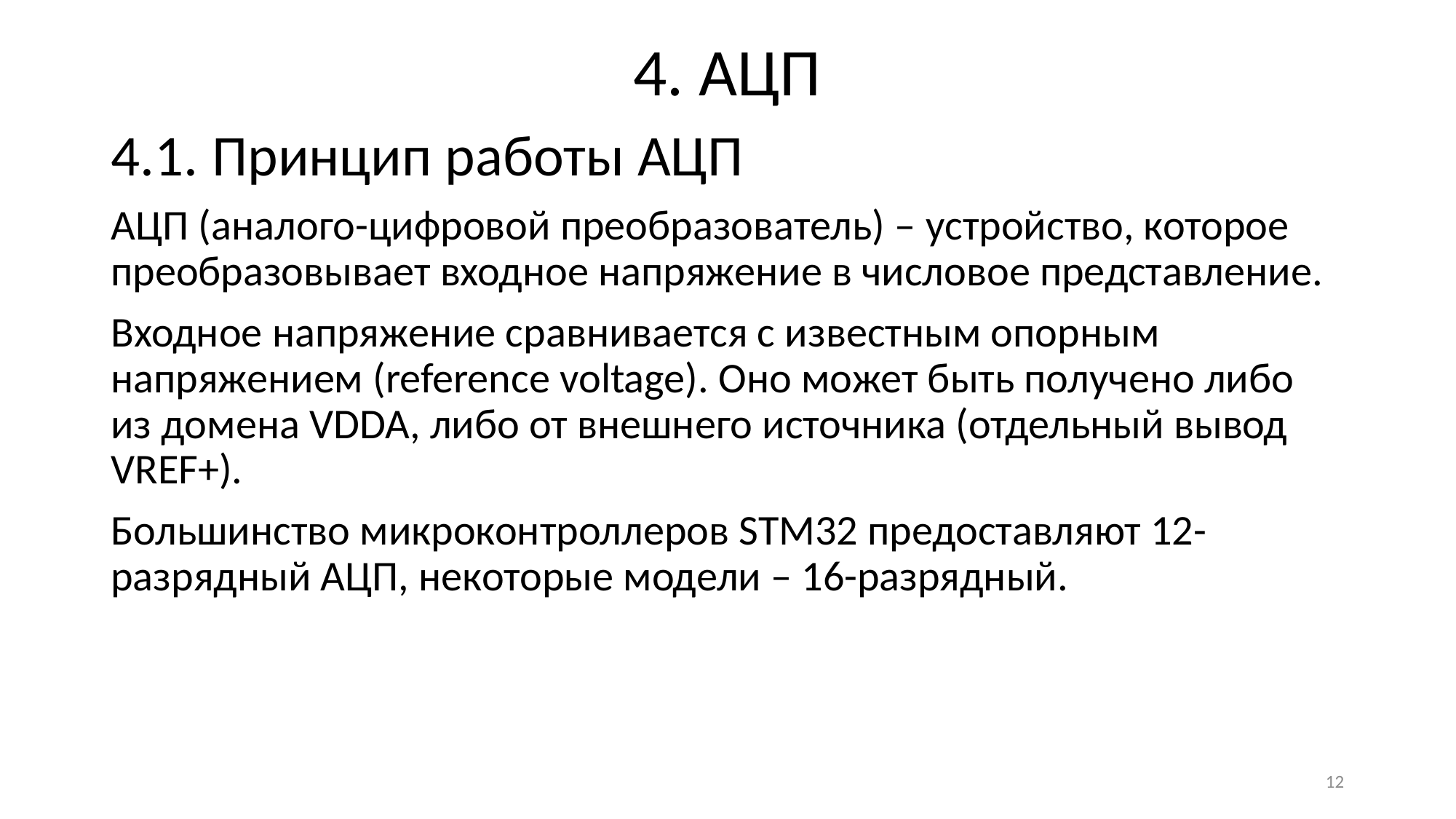

# 4. АЦП
4.1. Принцип работы АЦП
АЦП (аналого-цифровой преобразователь) – устройство, которое преобразовывает входное напряжение в числовое представление.
Входное напряжение сравнивается с известным опорным напряжением (reference voltage). Оно может быть получено либо из домена VDDA, либо от внешнего источника (отдельный вывод VREF+).
Большинство микроконтроллеров STM32 предоставляют 12-разрядный АЦП, некоторые модели – 16-разрядный.
12